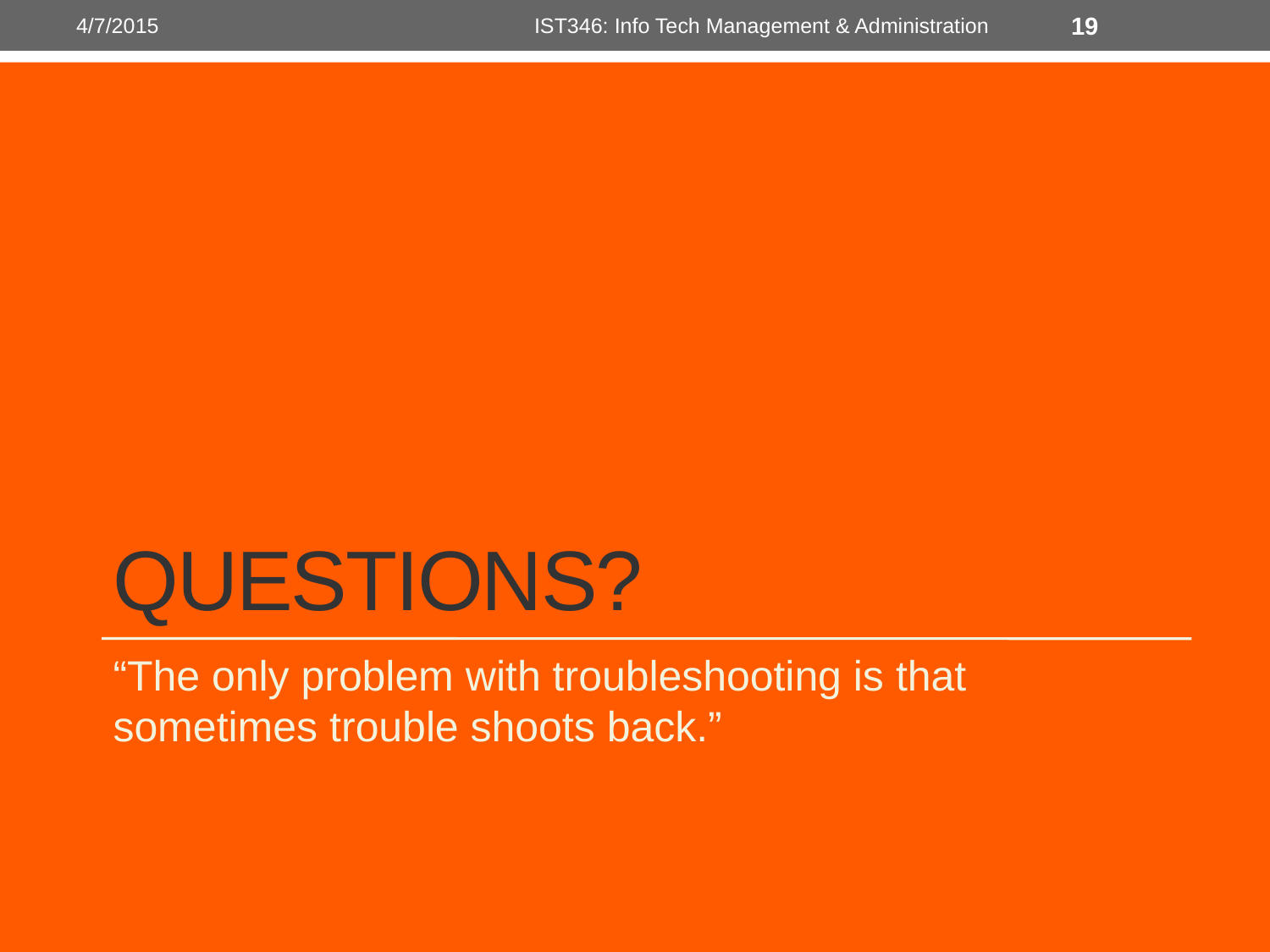

4/7/2015
IST346: Info Tech Management & Administration
19
# Questions?
“The only problem with troubleshooting is that sometimes trouble shoots back.”